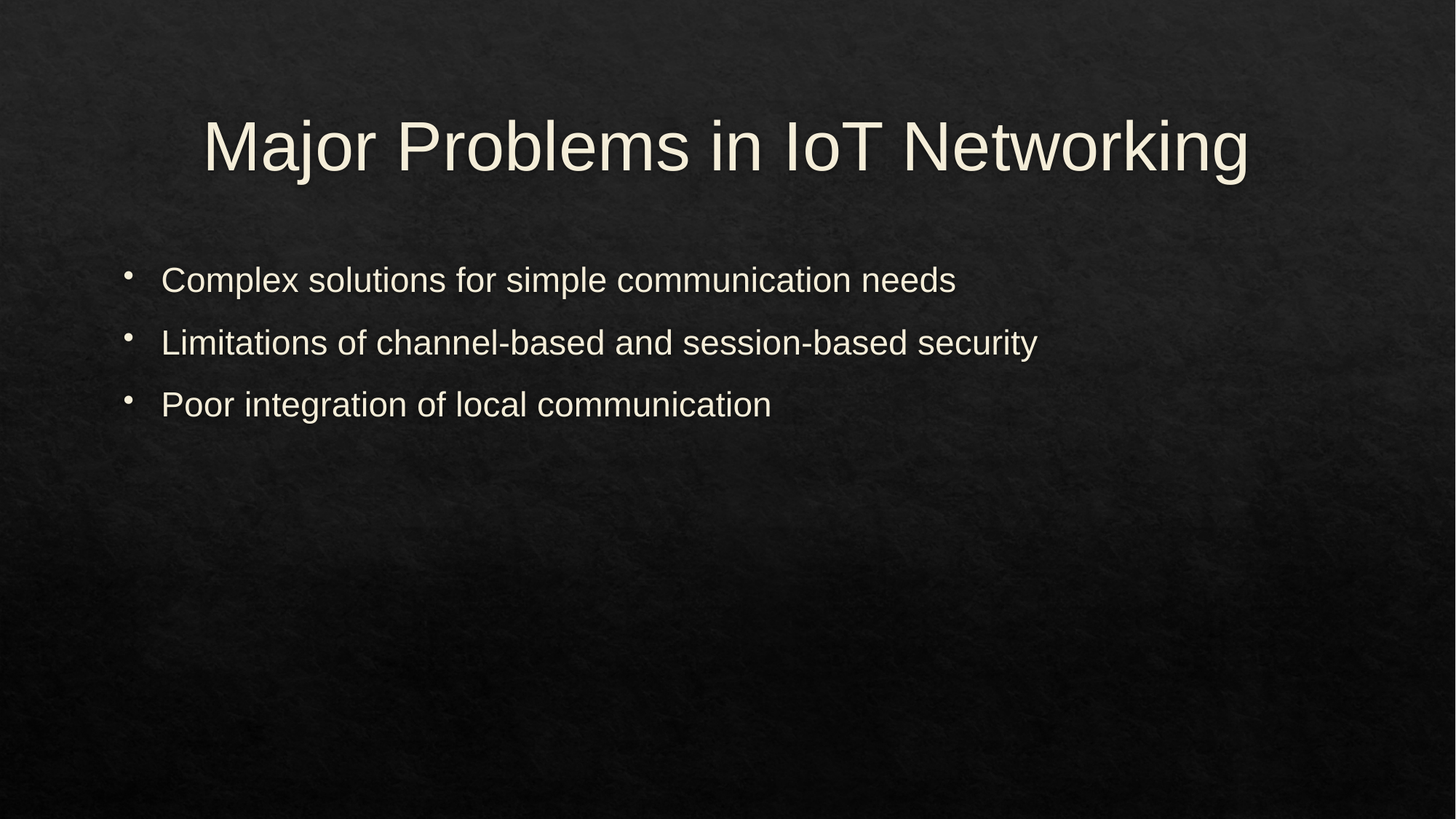

# Major Problems in IoT Networking
Complex solutions for simple communication needs
Limitations of channel-based and session-based security
Poor integration of local communication